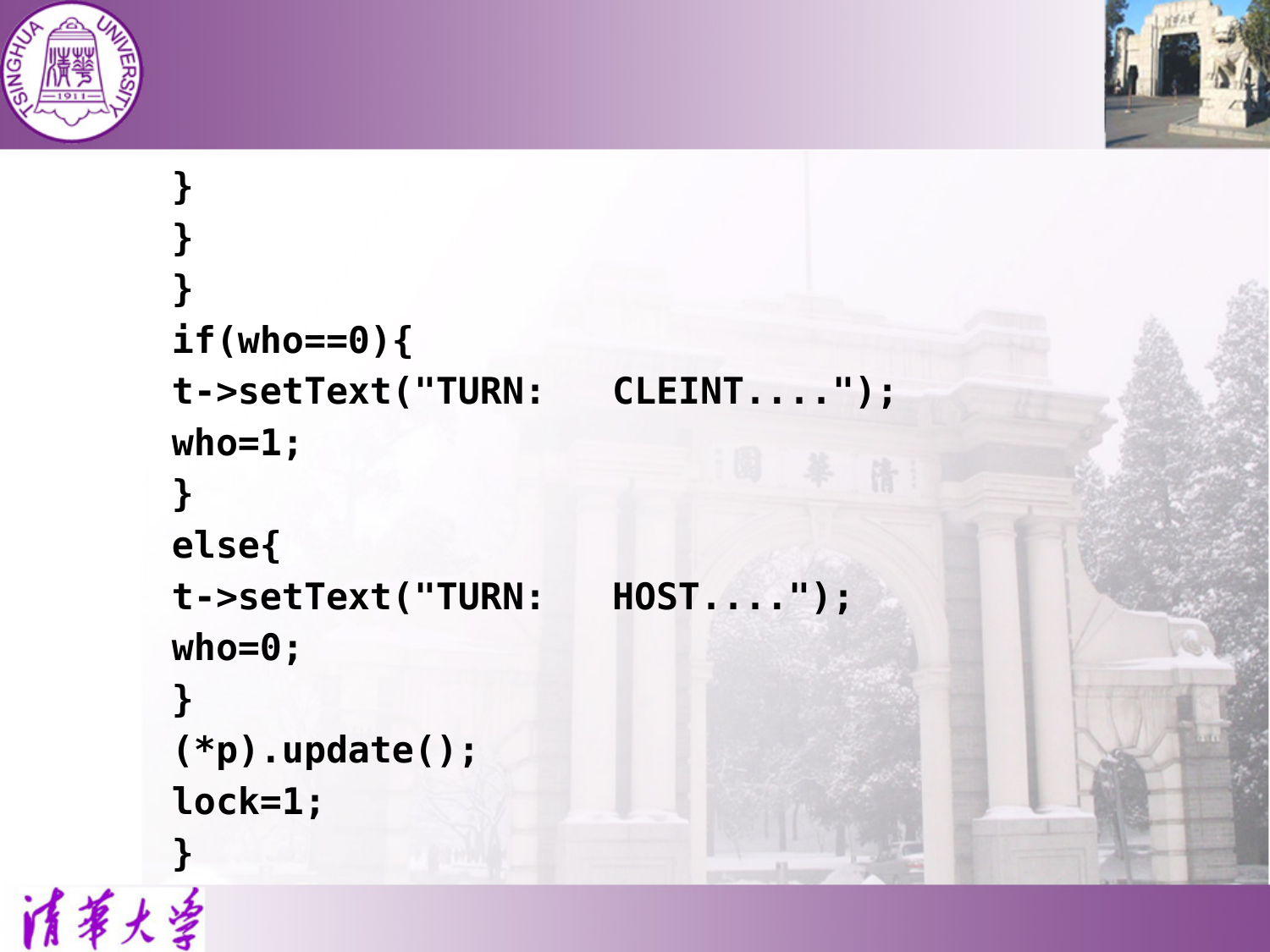

#
				}
			}
		}
		if(who==0){
			t->setText("TURN:   CLEINT....");
			who=1;
		}
		else{
			t->setText("TURN:   HOST....");
			who=0;
		}
		(*p).update();
		lock=1;
	}